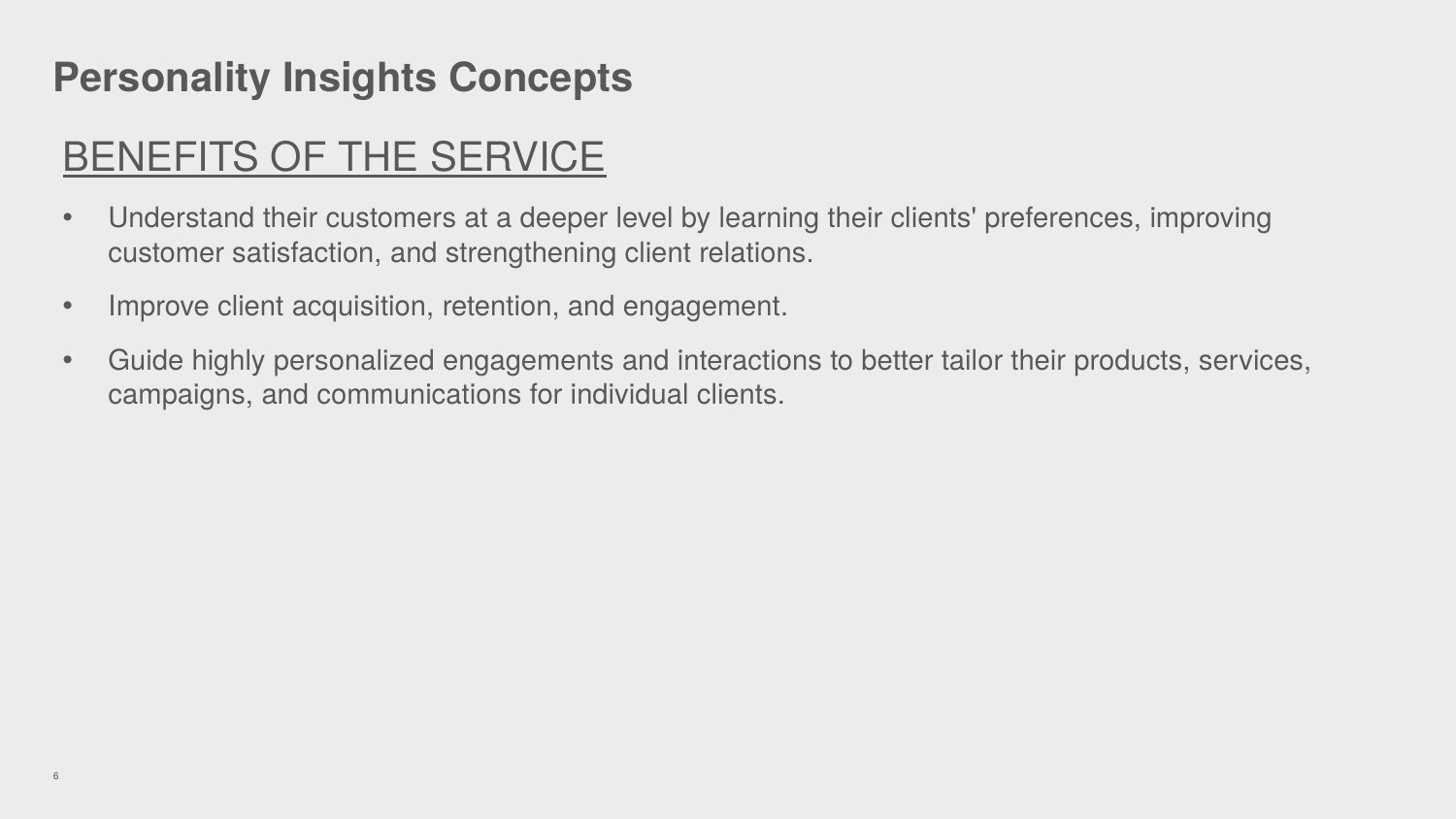

# Personality Insights Concepts
BENEFITS OF THE SERVICE
Understand their customers at a deeper level by learning their clients' preferences, improving customer satisfaction, and strengthening client relations.
Improve client acquisition, retention, and engagement.
Guide highly personalized engagements and interactions to better tailor their products, services, campaigns, and communications for individual clients.

6